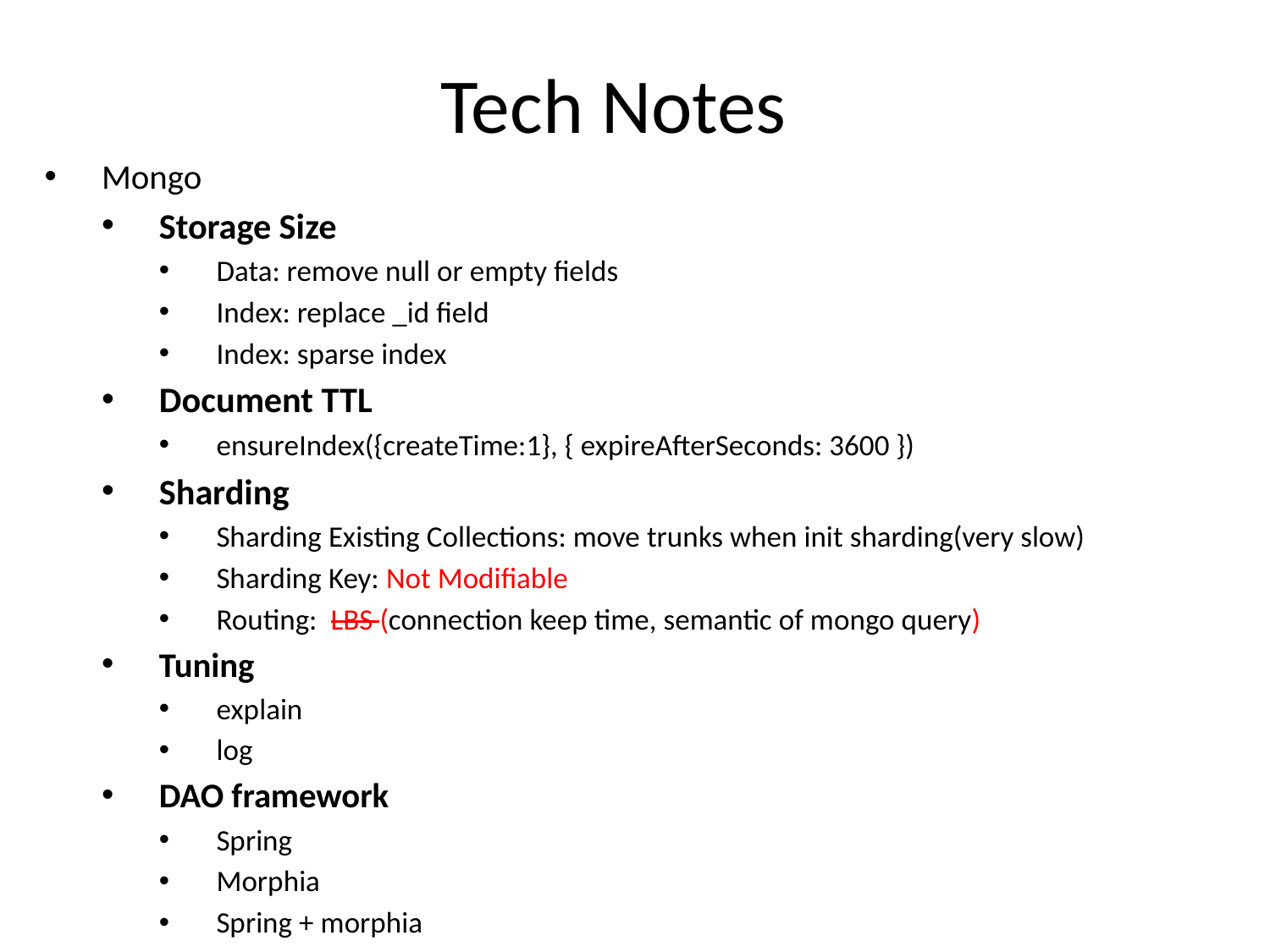

# Tech Notes
Mongo
Storage Size
Data: remove null or empty fields
Index: replace _id field
Index: sparse index
Document TTL
ensureIndex({createTime:1}, { expireAfterSeconds: 3600 })
Sharding
Sharding Existing Collections: move trunks when init sharding(very slow)
Sharding Key: Not Modifiable
Routing:  LBS (connection keep time, semantic of mongo query)
Tuning
explain
log
DAO framework
Spring
Morphia
Spring + morphia